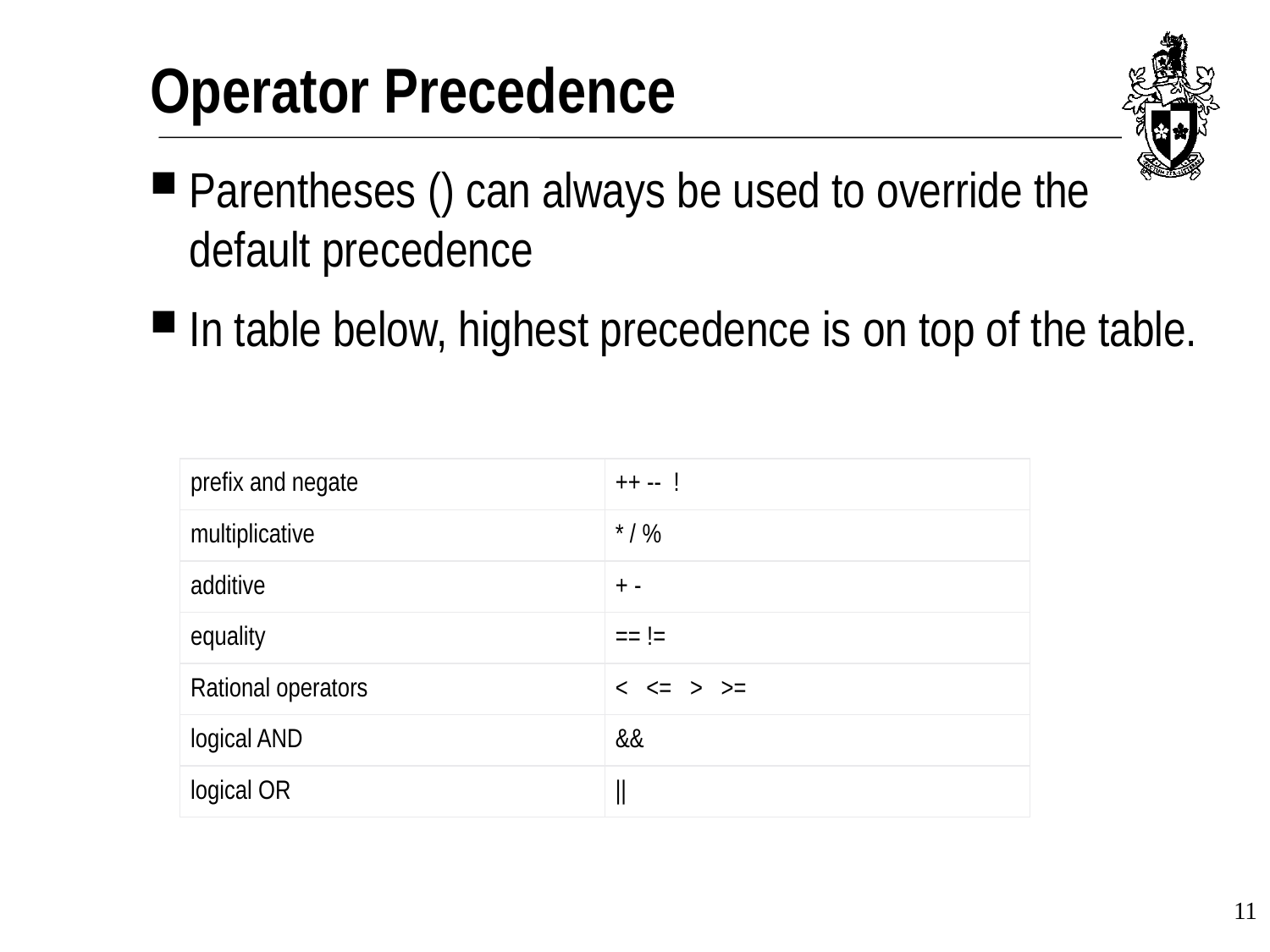

# Operator Precedence
Parentheses () can always be used to override the default precedence
In table below, highest precedence is on top of the table.
| prefix and negate | ++ --  ! |
| --- | --- |
| multiplicative | \* / % |
| additive | + - |
| equality | == != |
| Rational operators | < <= > >= |
| logical AND | && |
| logical OR | || |
11